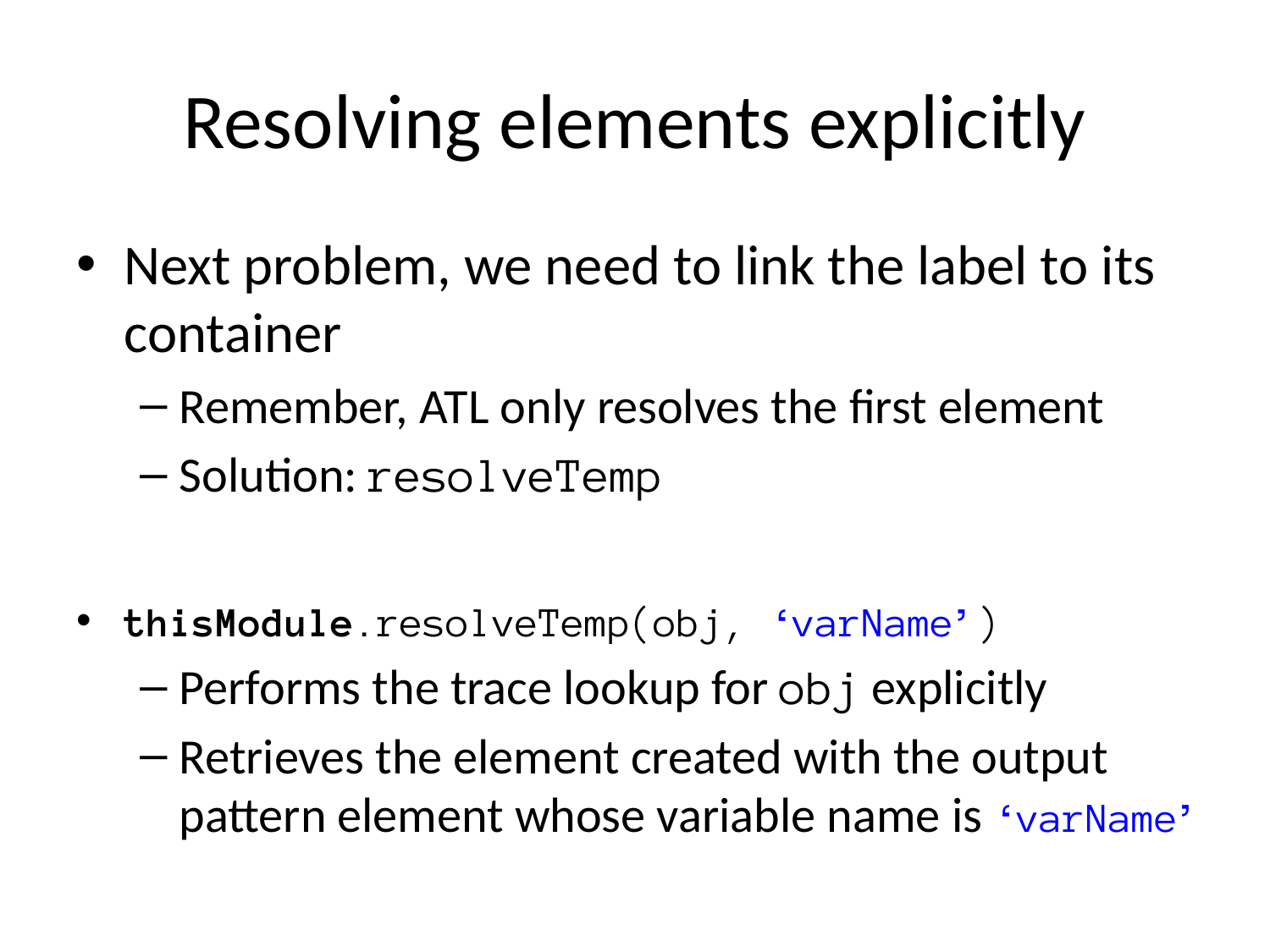

# Resolving elements explicitly
Next problem, we need to link the label to its container
Remember, ATL only resolves the first element
Solution: resolveTemp

thisModule.resolveTemp(obj, ‘varName’)
Performs the trace lookup for obj explicitly
Retrieves the element created with the output pattern element whose variable name is ‘varName’